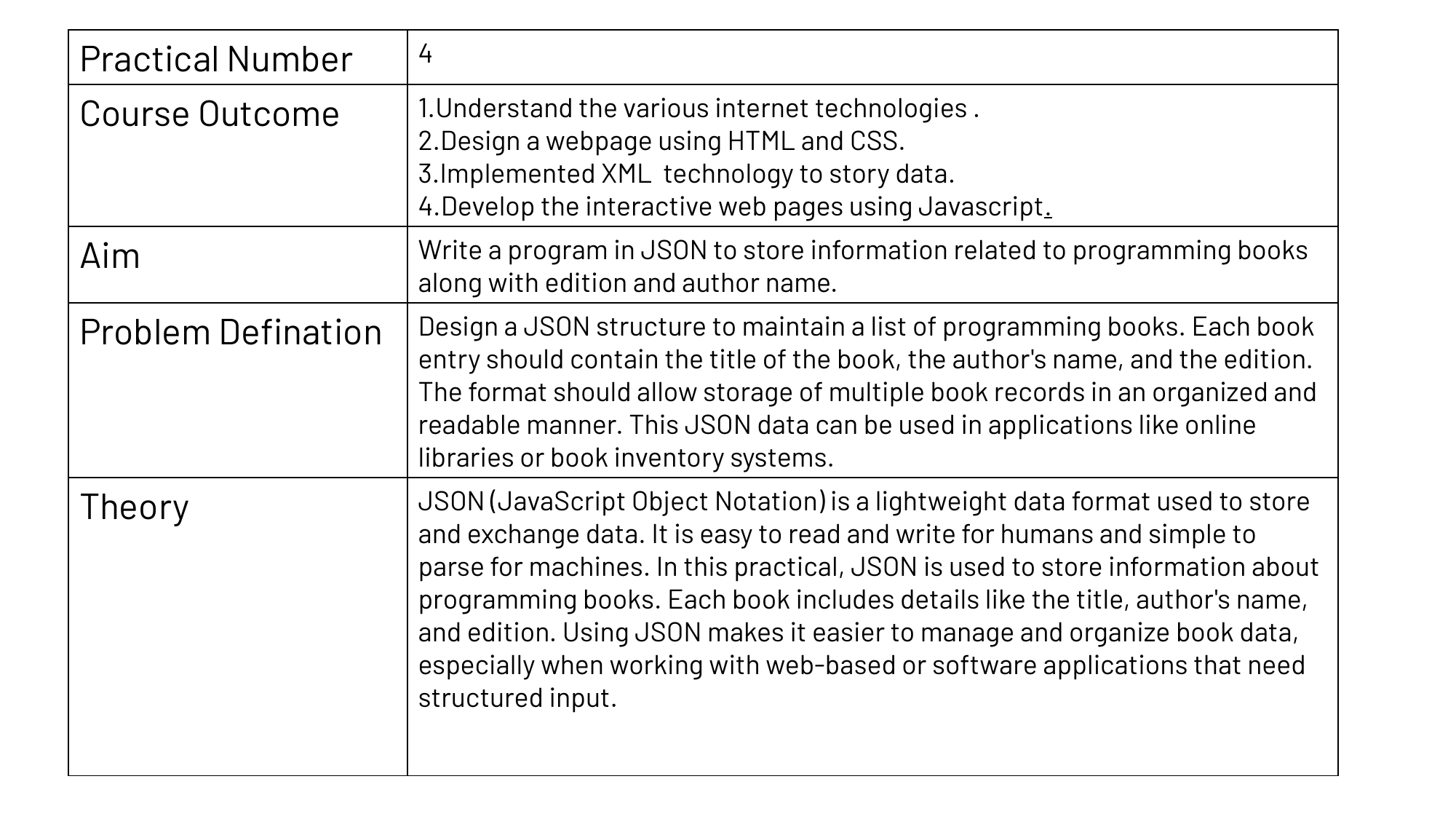

| Practical Number | 4 |
| --- | --- |
| Course Outcome | 1.Understand the various internet technologies . 2.Design a webpage using HTML and CSS. 3.Implemented XML technology to story data. 4.Develop the interactive web pages using Javascript. |
| Aim | Write a program in JSON to store information related to programming books along with edition and author name. |
| Problem Defination | Design a JSON structure to maintain a list of programming books. Each book entry should contain the title of the book, the author's name, and the edition. The format should allow storage of multiple book records in an organized and readable manner. This JSON data can be used in applications like online libraries or book inventory systems. |
| Theory | JSON (JavaScript Object Notation) is a lightweight data format used to store and exchange data. It is easy to read and write for humans and simple to parse for machines. In this practical, JSON is used to store information about programming books. Each book includes details like the title, author's name, and edition. Using JSON makes it easier to manage and organize book data, especially when working with web-based or software applications that need structured input. |